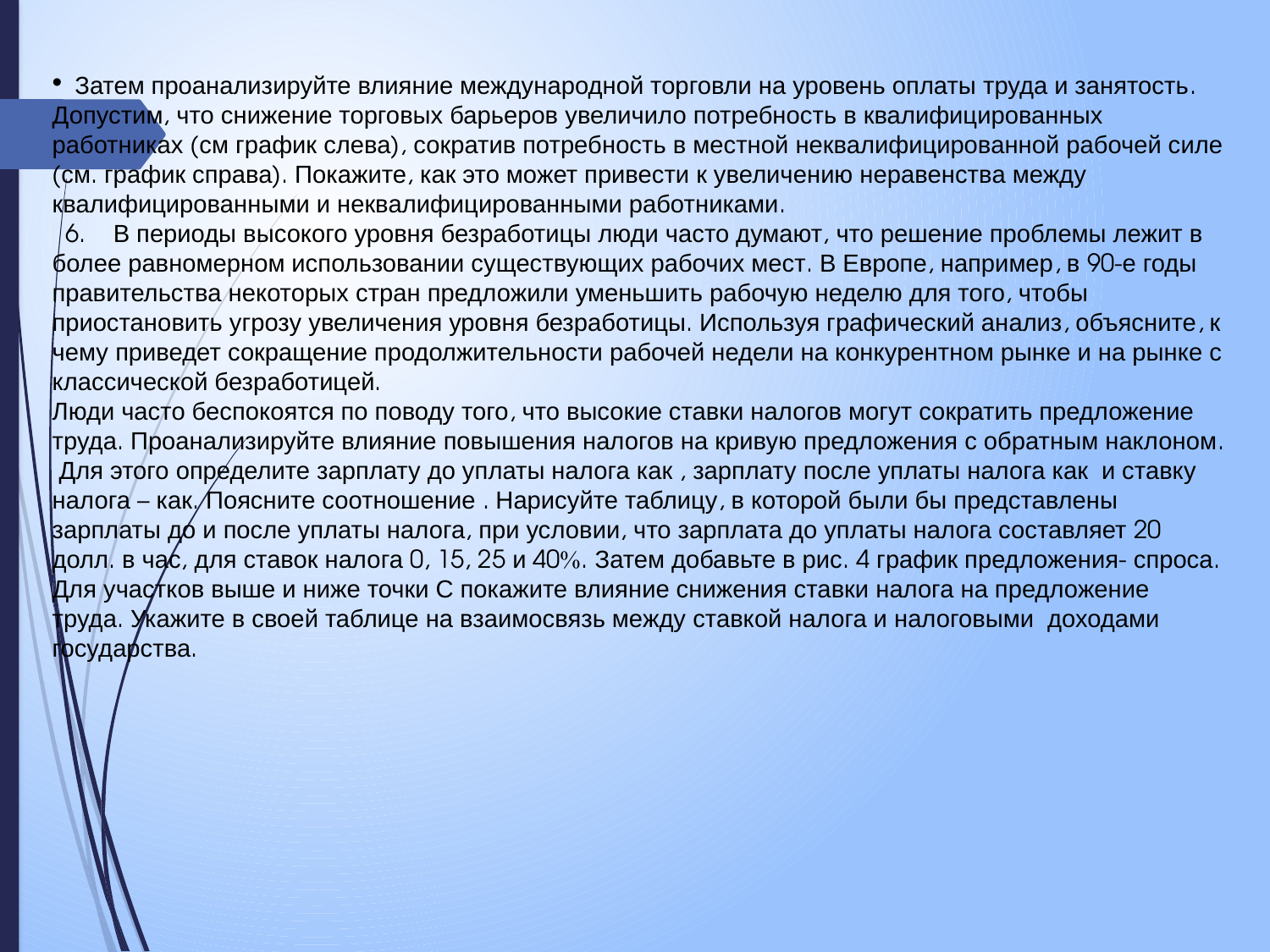

Затем проанализируйте влияние международной торговли на уровень оплаты труда и занятость. Допустим, что снижение торговых барьеров увеличило потребность в квалифицированных работниках (см график слева), сократив потребность в местной неквалифицированной рабочей силе (см. график справа). Покажите, как это может привести к увели­чению неравенства между квалифицированными и неквалифицированными работниками.
  6.    В периоды высокого уровня безработицы люди часто думают, что решение проблемы лежит в более равномерном использо­вании существующих рабочих мест. В Европе, например, в 90-е годы правительства некоторых стран предложили уменьшить рабочую неделю для того, чтобы приостановить угрозу увеличения уровня безработицы. Используя графический анализ, объясните, к чему приведет сокращение продолжительности рабочей недели на конкурентном рынке и на рынке с классической безработицей.
Люди часто беспокоятся по поводу того, что высокие ставки налогов могут сократить предложение труда. Проанализируйте влияние повышения налогов на кривую предложения с обратным наклоном.  Для этого определите зарплату до уплаты налога как , зарплату после уплаты налога как  и ставку налога – как. Поясните соотношение . Нарисуйте таблицу, в которой были бы представлены зарплаты до и после уплаты налога, при условии, что зарплата до уплаты налога составляет 20 долл. в час, для ставок налога 0, 15, 25 и 40%. Затем добавьте в рис. 4 график предложения- спроса. Для участков выше и ниже точки С покажите влияние снижения ставки налога на предложение труда. Укажите в своей таблице на взаимосвязь между ставкой налога и налоговыми  доходами государства.